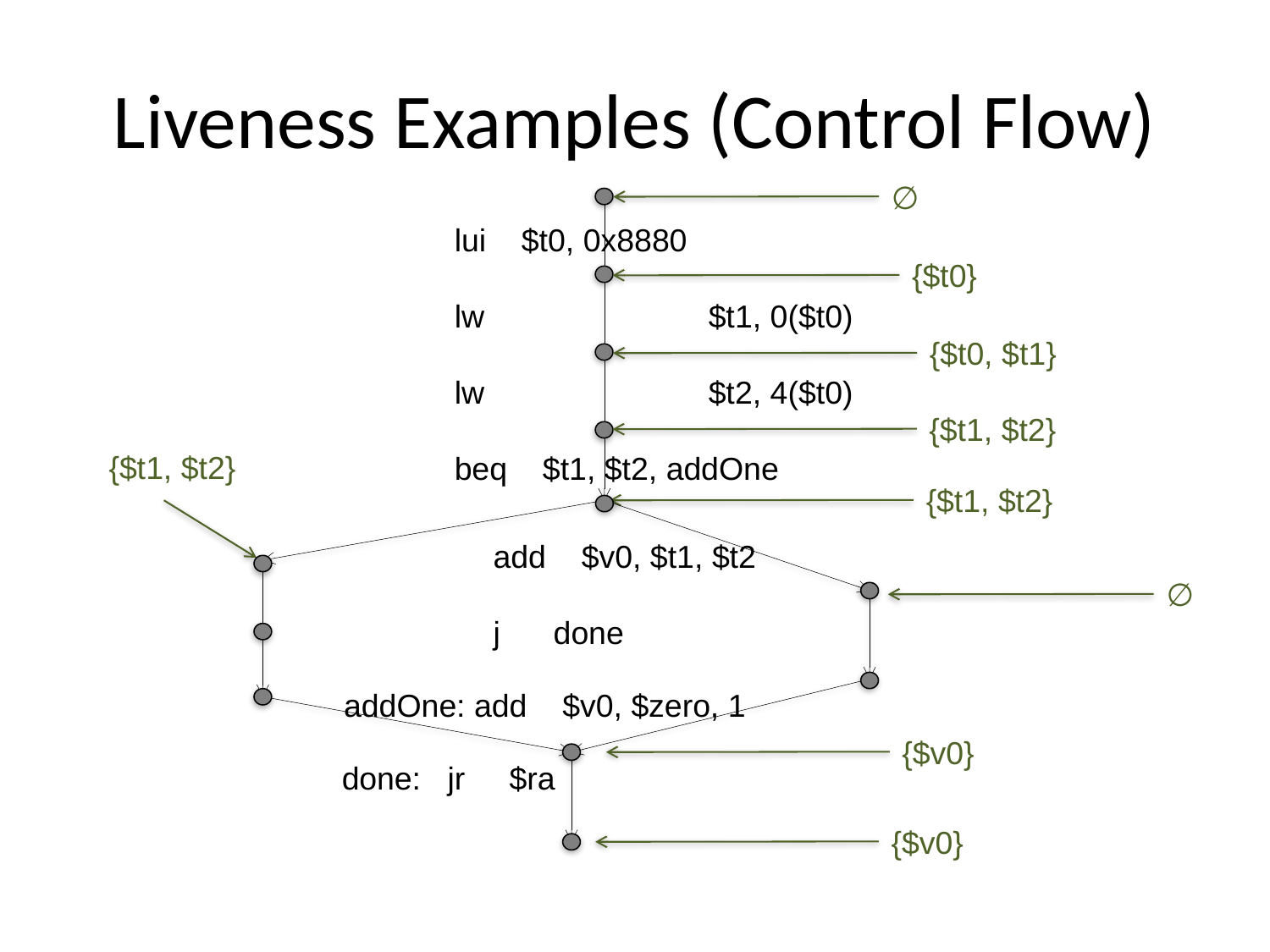

# Liveness Examples (Control Flow)
∅

lui    $t0, 0x8880

lw		$t1, 0($t0)

lw		$t2, 4($t0)

beq    $t1, $t2, addOne
{$t0}
{$t0, $t1}
{$t1, $t2}
{$t1, $t2}
{$t1, $t2}
add    $v0, $t1, $t2

j      done

∅

addOne: add    $v0, $zero, 1

{$v0}

done:   jr     $ra

{$v0}